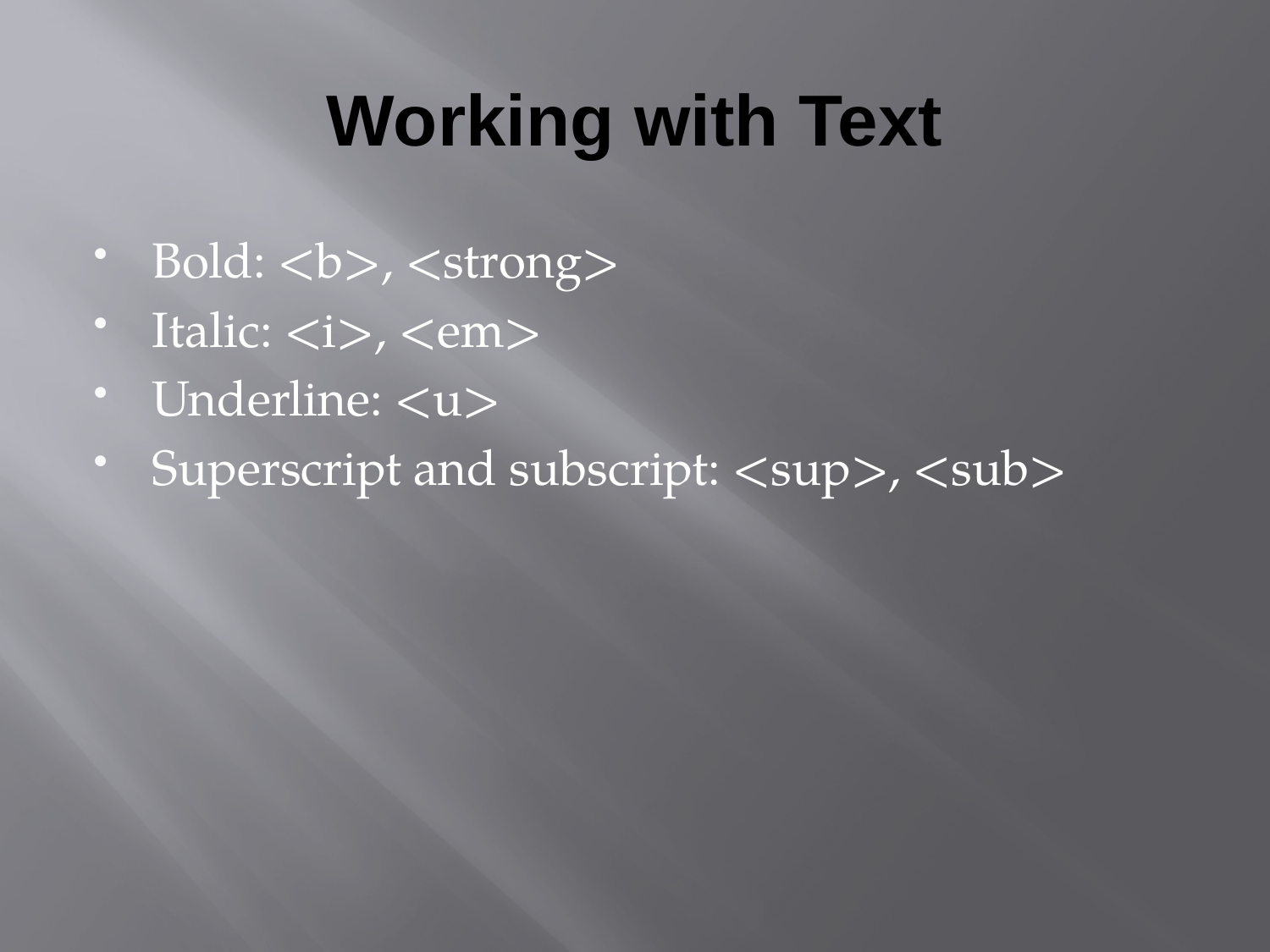

# Working with Text
Bold: <b>, <strong>
Italic: <i>, <em>
Underline: <u>
Superscript and subscript: <sup>, <sub>